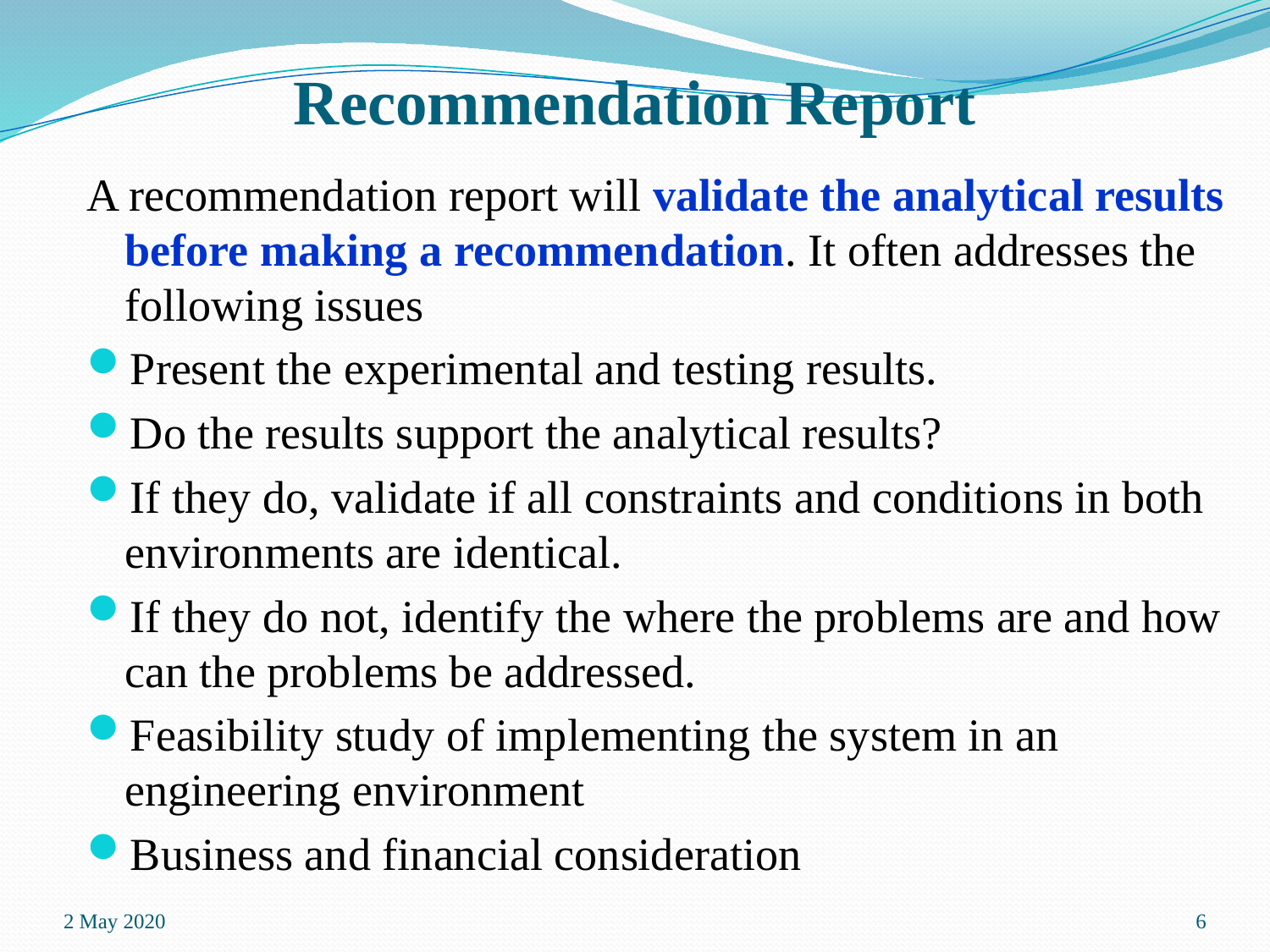

# Recommendation Report
A recommendation report will validate the analytical results before making a recommendation. It often addresses the following issues
Present the experimental and testing results.
Do the results support the analytical results?
If they do, validate if all constraints and conditions in both environments are identical.
If they do not, identify the where the problems are and how can the problems be addressed.
Feasibility study of implementing the system in an engineering environment
Business and financial consideration
2 May 2020
6